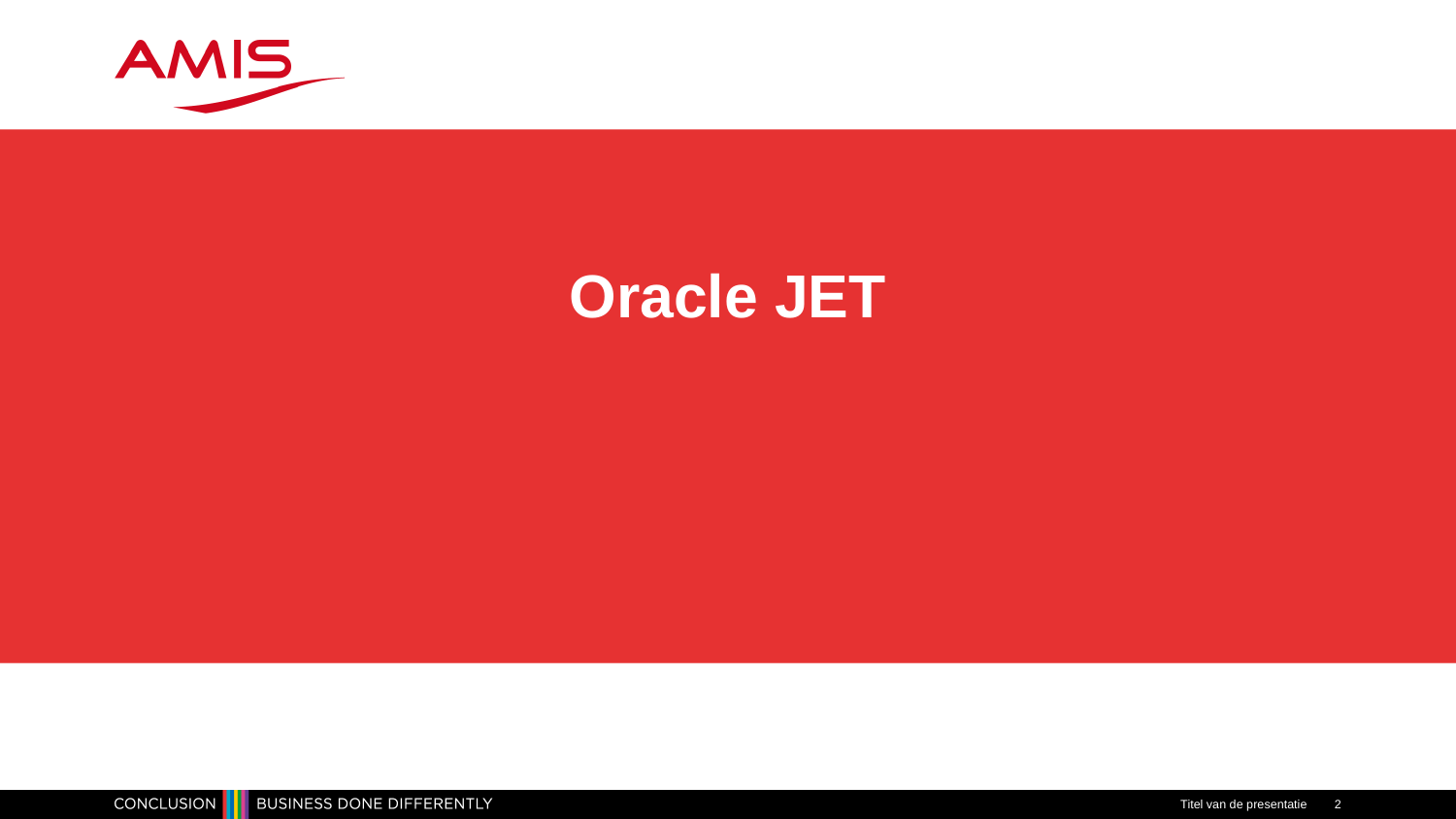

# Oracle JET
Titel van de presentatie
2